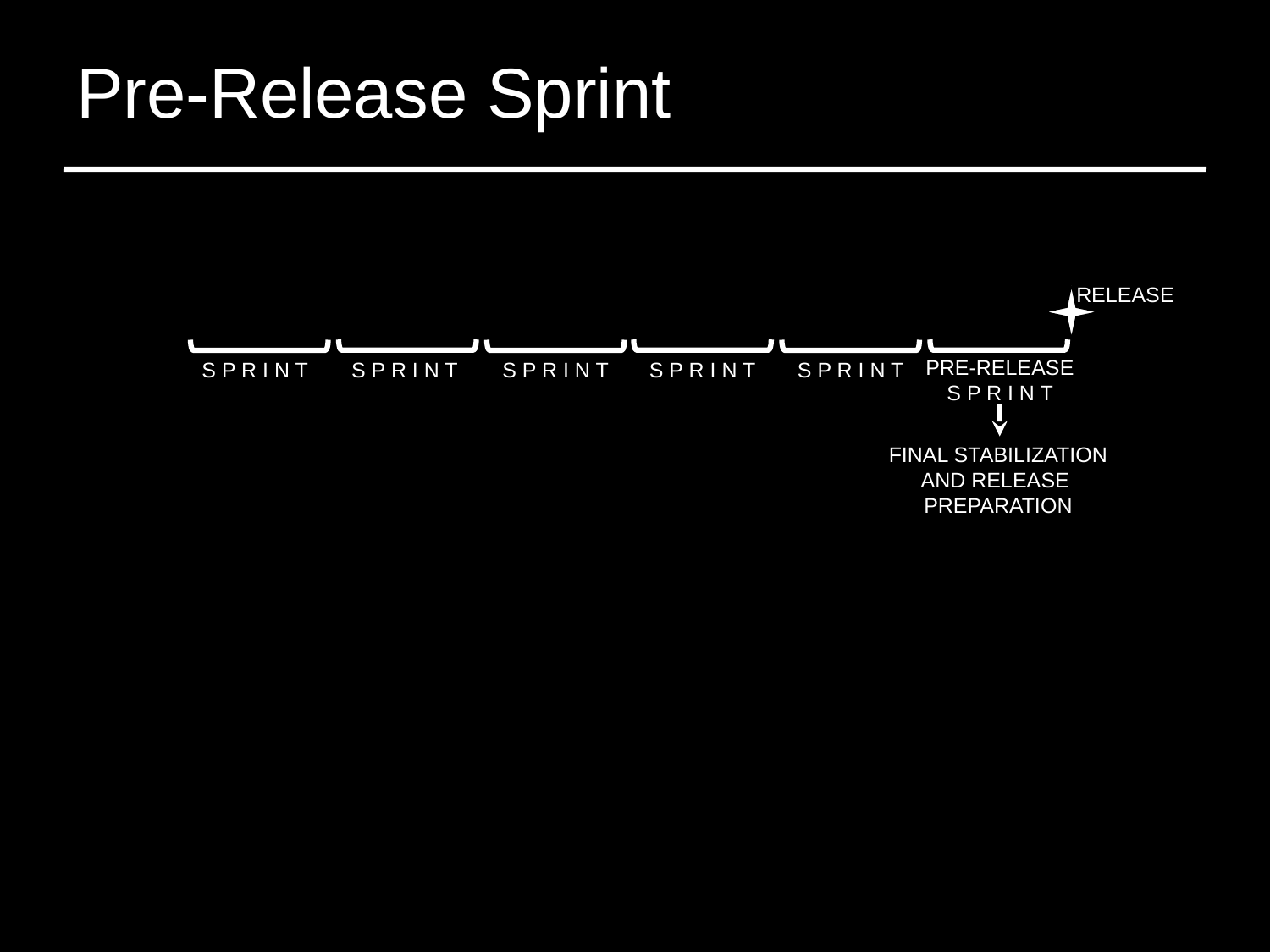

# Pre-Release Sprint
RELEASE

PRE-RELEASE
S P R I N T
S P R I N T
S P R I N T
S P R I N T
S P R I N T
S P R I N T

FINAL STABILIZATION
AND RELEASE
PREPARATION